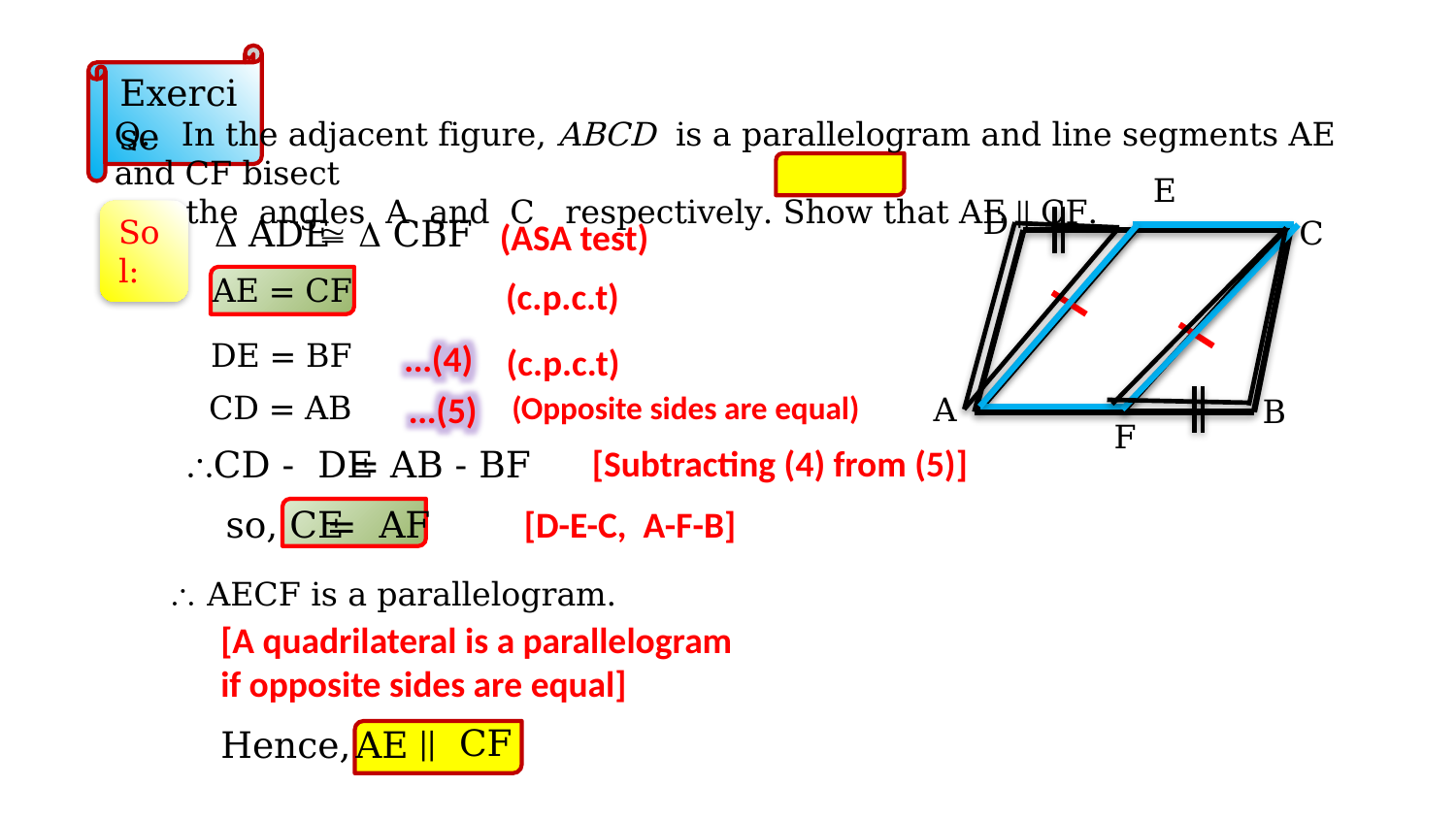

Exercise
Q.   In the adjacent figure, ABCD  is a parallelogram and line segments AE and CF bisect
       the  angles  A  and  C   respectively. Show that AE || CF.

E
D
Sol:
 Δ ADE
≅ Δ CBF
C
(ASA test)
AE = CF

(c.p.c.t)
DE = BF
(c.p.c.t)
…(4)
CD = AB
(Opposite sides are equal)
A
B
…(5)
F
[Subtracting (4) from (5)]
∴
CD -  DE
= AB - BF
so, CE
=  AF
[D-E-C,  A-F-B]

∴ AECF is a parallelogram.
[A quadrilateral is a parallelogram if opposite sides are equal]
||  CF
Hence,
AE